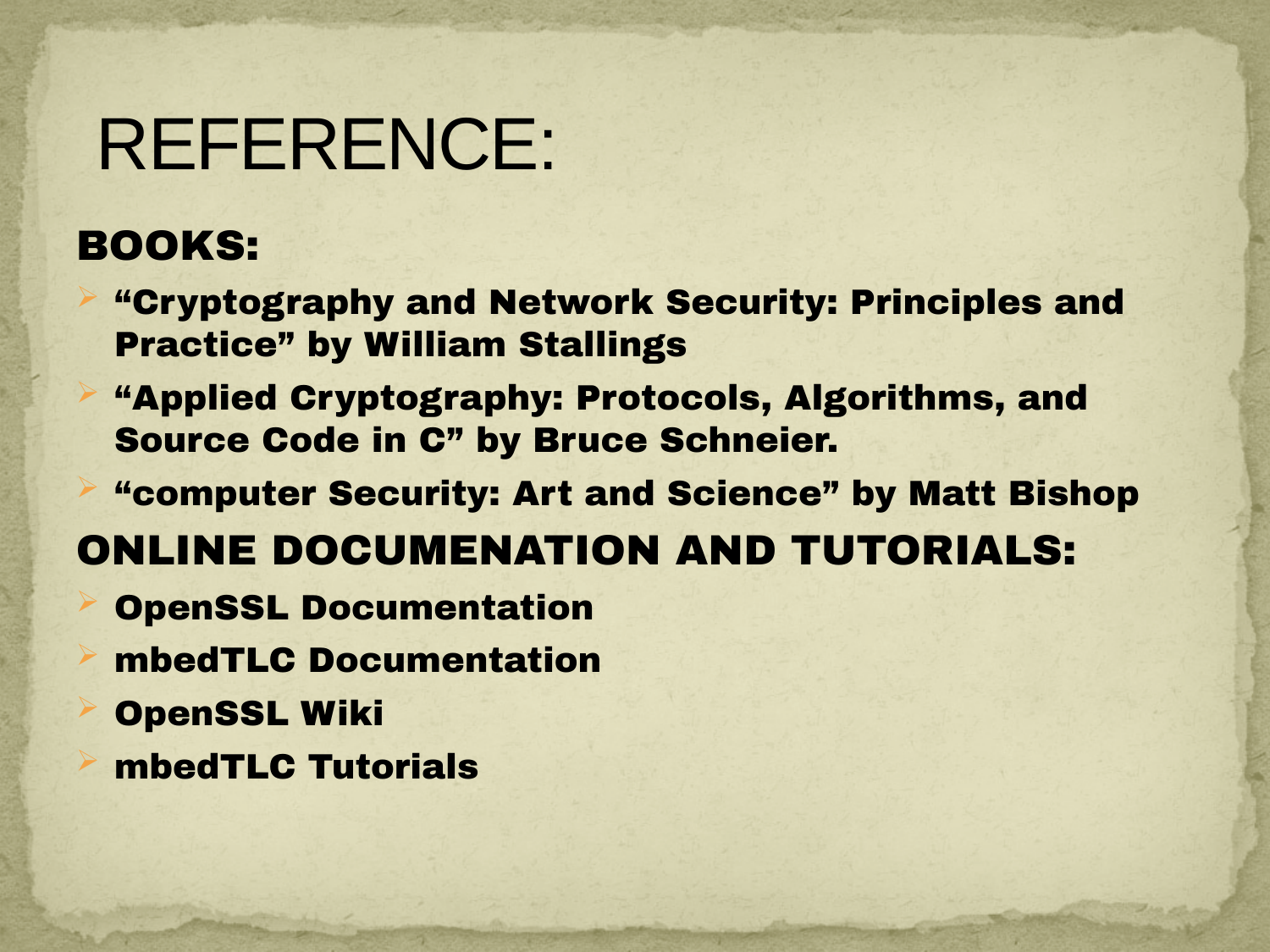

# REFERENCE:
BOOKS:
“Cryptography and Network Security: Principles and Practice” by William Stallings
“Applied Cryptography: Protocols, Algorithms, and Source Code in C” by Bruce Schneier.
“computer Security: Art and Science” by Matt Bishop
ONLINE DOCUMENATION AND TUTORIALS:
OpenSSL Documentation
mbedTLC Documentation
OpenSSL Wiki
mbedTLC Tutorials